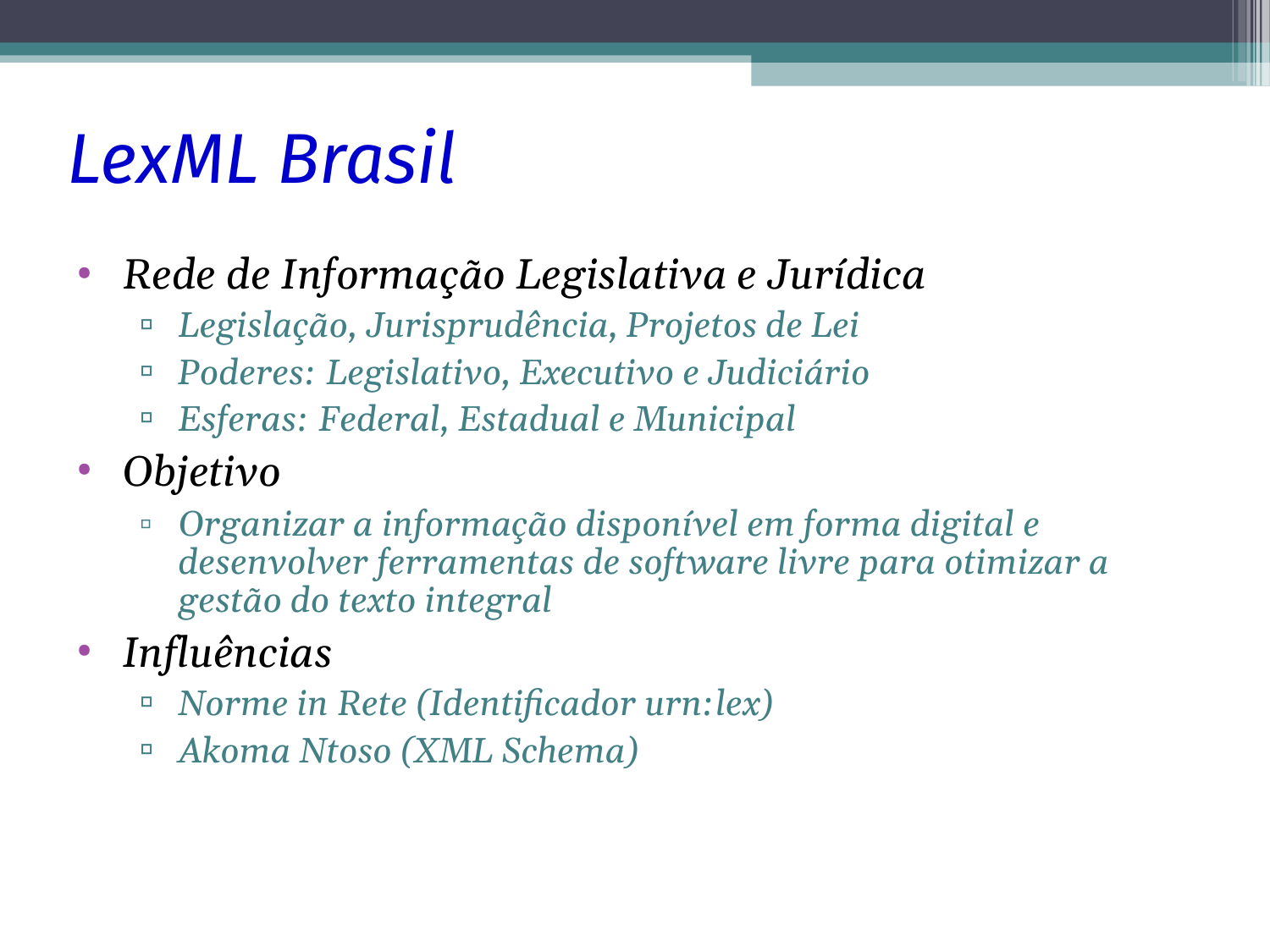

LexML Brasil
Rede de Informação Legislativa e Jurídica
Legislação, Jurisprudência, Projetos de Lei
Poderes: Legislativo, Executivo e Judiciário
Esferas: Federal, Estadual e Municipal
Objetivo
Organizar a informação disponível em forma digital e
desenvolver ferramentas de software livre para otimizar a
gestão do texto integral
Influências
Norme in Rete (Identificador urn:lex)
Akoma Ntoso (XML Schema)